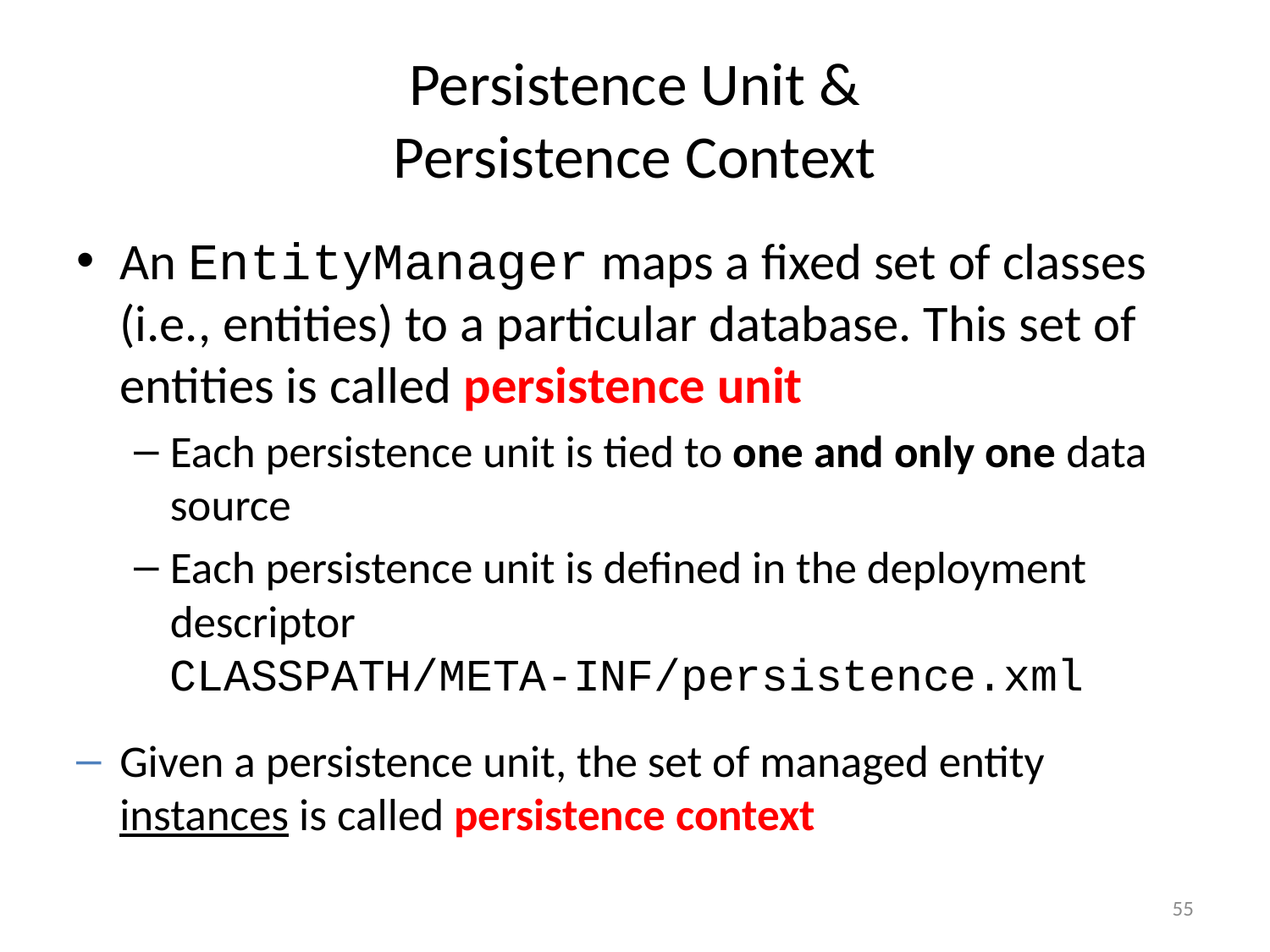

# Persistence Unit & Persistence Context
An EntityManager maps a fixed set of classes (i.e., entities) to a particular database. This set of entities is called persistence unit
Each persistence unit is tied to one and only one data source
Each persistence unit is defined in the deployment descriptor CLASSPATH/META-INF/persistence.xml
Given a persistence unit, the set of managed entity instances is called persistence context
55